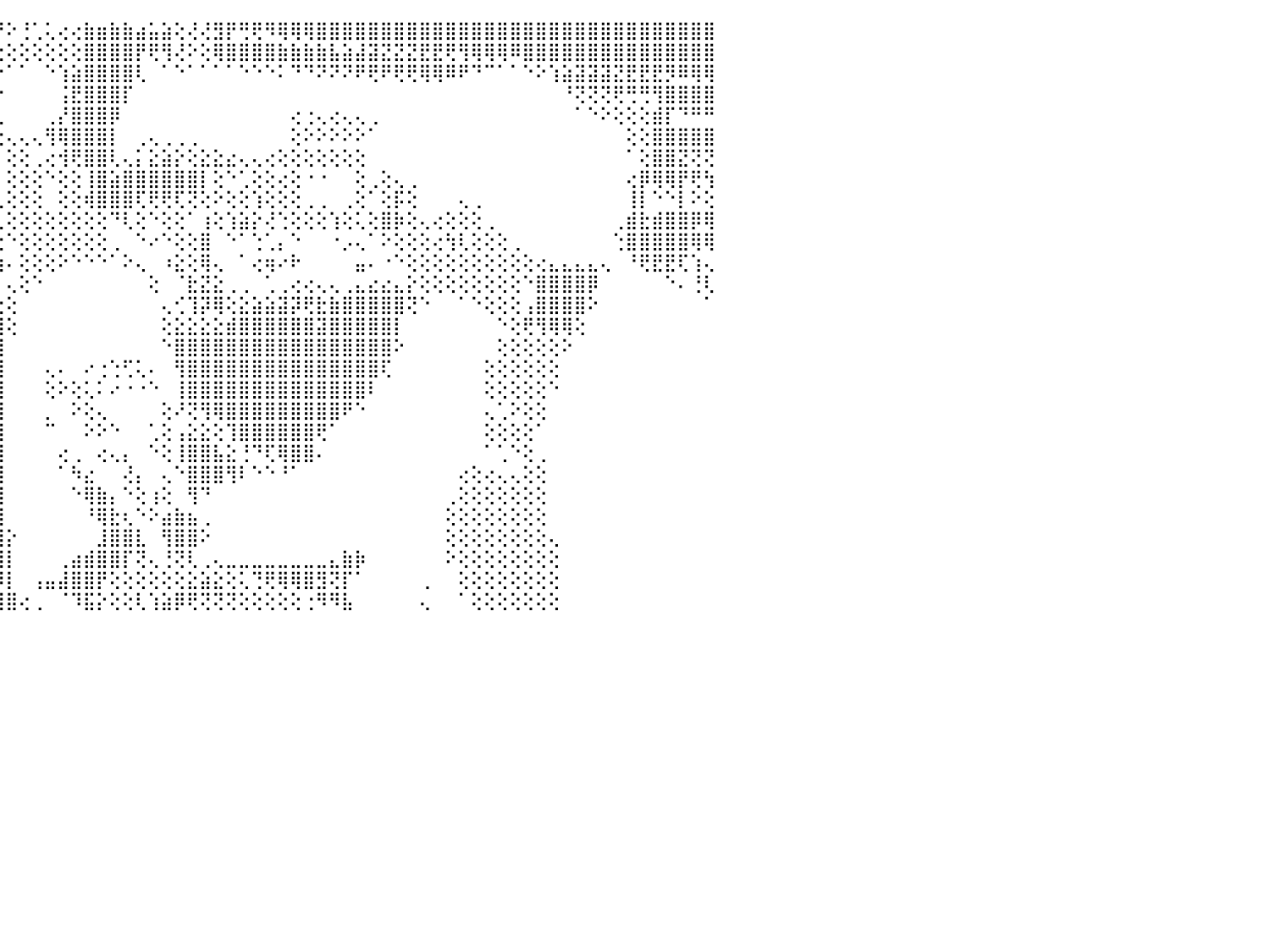

⣿⣿⣿⣿⣿⣿⣿⣿⣿⣿⣿⣿⣿⣿⣿⣿⣿⣿⡇⢕⢼⡕⢕⢧⡕⢟⡘⡁⣰⣾⣿⣿⢿⣿⣿⡕⣿⣿⣿⣿⣿⡿⣟⢻⠝⠕⢘⢁⢅⢔⢔⣷⣶⣷⣷⣴⣥⣵⢕⢜⢜⣻⡟⢛⢟⠻⢿⢿⢿⣿⣿⣿⣿⣿⣿⣿⣿⣿⣿⣿⣿⣿⣿⣿⣿⣿⣿⣿⣿⣿⣿⣿⣿⣿⣿⣿⣿⣿⣿⣿⠀
⣿⣿⣿⣿⣿⣿⣿⣿⣿⣿⣿⣽⣿⣿⣿⣿⣿⢿⡇⣕⢕⢟⢇⢕⢇⢔⢵⣻⣿⣿⣿⣿⣿⣿⡿⢿⢟⢝⠝⢑⢘⢅⢅⢔⢔⢕⢕⢕⢕⢕⢕⣿⣿⣿⣿⡟⢟⢻⢜⠕⢕⢿⣿⣿⣿⣿⣷⣷⣷⣷⣧⣵⣼⣽⣝⣝⣝⣟⣟⢟⢻⢿⢿⢿⠿⣿⣿⣿⣿⣿⣿⣿⣿⣿⣿⣿⣿⣿⣿⣿⠀
⣿⣿⣿⣿⣿⣿⣿⣿⣿⢿⣿⣿⣿⢿⢟⢻⣿⣺⣱⣵⣵⣿⢕⢔⢕⢕⠾⣿⡿⢿⢟⠏⠝⢑⢅⢅⢔⢕⢕⢕⢕⢕⢕⠑⠑⠁⠁⠀⠑⢱⣵⣿⣿⣿⣿⢇⠀⠁⠑⠁⠁⠁⠁⠑⠑⠑⠅⠙⠙⠝⠝⠝⠟⢟⠟⢟⢟⢿⢿⠿⠟⠙⠉⠁⠁⠑⠕⢱⣵⣽⣽⣽⣝⣟⣟⣟⡻⠿⢿⢿⠀
⣿⣿⣿⣿⣿⣿⣿⣿⡟⢟⢏⢝⢏⢕⠕⢕⢌⣹⣿⣿⣿⢵⢕⢕⠕⠜⢑⢕⢅⢕⢔⢕⢕⢕⢕⠑⠑⠅⢔⢔⢕⢕⢕⠔⠕⠀⠀⠀⠀⢨⣟⣿⣿⣿⡏⠀⠀⠀⠀⠀⠀⠀⠀⠀⠀⠀⠀⠀⠀⠀⠀⠀⠀⠀⠀⠀⠀⠀⠀⠀⠀⠀⠀⠀⠀⠀⠀⠀⠘⢝⢝⢝⢟⢛⢛⢻⣿⣿⣿⣿⠀
⢟⣿⣿⣿⣿⣿⣿⣿⣧⢕⢕⢕⢕⢔⠑⢕⢕⢝⠟⢏⢑⢅⢅⢔⠕⠕⠑⠑⠕⠑⠔⠑⢕⢕⢕⢕⢔⠀⠀⠀⠀⠀⠀⠀⢀⠀⠀⠀⢀⡜⣿⣿⣿⡿⠀⠀⠀⠀⠀⠀⠀⠀⠀⠀⠀⠀⠀⢔⢐⢄⢔⢄⢄⢀⠀⠀⠀⠀⠀⠀⠀⠀⠀⠀⠀⠀⠀⠀⠀⠁⠑⠕⢕⢕⢕⣾⡏⠙⠛⠛⠀
⢕⢕⢕⢕⢟⢻⢛⣯⣧⡕⢕⠁⠁⠀⠁⢑⢔⢕⠑⠕⢕⠕⠕⢕⢕⢄⠀⠀⠀⠀⠀⠀⢕⢕⢕⡕⢕⢄⠀⢀⢀⢄⢔⢀⢕⢄⢄⢄⢻⢿⣿⣿⣿⡇⠀⢀⢄⢀⢀⢀⠀⠀⠀⠀⠀⠀⠀⢕⠕⠕⠕⠕⠕⠁⠀⠀⠀⠀⠀⠀⠀⠀⠀⠀⠀⠀⠀⠀⠀⠀⠀⠀⠀⢕⢕⣿⣿⣿⣿⣿⠀
⢕⢕⣡⡕⢕⢕⢕⢜⢽⢵⣧⢰⢴⢕⠀⢄⢕⢕⢔⢄⢕⢕⢔⢕⢕⢕⢐⣀⢄⢔⢔⢷⠕⢕⢜⢇⢕⢕⠀⠁⢀⢡⣬⣥⡅⢕⢕⢀⢔⢺⢟⣿⣿⢇⢄⡅⣕⣵⡕⢕⣕⣕⣔⢄⢄⢔⢕⢕⢕⢕⢕⢕⢕⠀⠀⠀⠀⠀⠀⠀⠀⠀⠀⠀⠀⠀⠀⠀⠀⠀⠀⠀⠀⠁⢕⣿⣿⣝⢝⢝⠀
⣵⣵⣵⣵⣵⣵⣵⣵⣾⣾⣿⣮⣵⣵⣵⢕⢕⢕⢕⢕⣷⡇⢕⢕⢕⢕⢕⠍⢄⢔⢕⠀⠐⢕⢕⢕⢕⢕⢕⠀⢕⢸⣿⡏⡇⢕⢕⢕⠑⢕⢕⢸⣿⣵⣿⣿⣿⣿⣿⣿⡇⢕⠑⢁⢕⢕⢔⢕⠐⠐⠀⠀⢕⢀⢕⢄⢀⠀⠀⠀⠀⠀⠀⠀⠀⠀⠀⠀⠀⠀⠀⠀⠀⢔⡿⢿⢿⡟⢟⢳⠀
⢝⢕⢞⢗⢕⢕⢕⢕⣏⣻⣝⣱⣵⢕⡕⢕⢕⣱⢵⢵⢿⣽⣵⢕⠕⣕⣕⣔⣕⣕⣕⢀⠀⢕⢕⣿⣿⢕⠀⠀⢕⢸⢜⢇⢇⢕⢕⢕⠀⢕⢕⢾⣿⣿⣿⢏⢟⢟⢏⢝⢕⠕⢕⢕⢱⢕⢕⢕⢀⢀⠀⢀⢕⠁⢕⡯⢕⠀⠀⠀⢄⢀⠀⠀⠀⠀⠀⠀⠀⠀⠀⠀⠀⢸⡇⠑⠑⡇⠕⢕⠀
⡟⢷⢷⣷⣧⢵⣽⢽⣟⣝⢝⠉⠉⠙⣕⢕⢝⢕⡕⢔⠄⢀⢔⢝⢝⢝⣝⣿⡝⢍⠉⠈⠉⠉⠕⡕⢕⢕⢄⢕⢕⢁⢄⢅⢅⢕⢕⢕⢕⢕⢕⢕⢕⠙⢇⢕⠑⢕⢕⠁⢰⢕⢱⣵⡕⢜⢑⢕⢕⢕⢱⢕⢅⢕⣿⡷⢕⢄⢔⢕⢕⢕⢀⠀⠀⠀⠀⠀⠀⠀⠀⠀⢀⣾⣗⣾⣿⣿⡿⢿⠀
⠁⢕⡟⣿⢏⢜⠙⢕⠑⠀⢀⢐⢒⣻⢃⠑⢑⠜⠕⢄⣾⣵⣷⣷⣷⣾⣿⣽⣟⣕⣷⣦⣴⣶⣔⣜⡕⢕⢀⢰⣶⡆⢕⢕⢕⠑⢕⢕⢕⢕⢕⢕⢕⢀⠀⠑⠔⠑⢕⢕⣿⠀⠑⠁⢑⢁⡄⠑⠀⠀⠐⡠⢄⠁⠕⢕⢕⢕⢔⢳⢇⢕⢕⢕⢀⠀⠀⠀⠀⠀⠀⠀⢑⣿⣿⣿⣿⣿⢿⢿⠀
⠿⢷⢧⢴⣥⢕⣀⢁⠀⠀⠀⠄⠀⠄⠕⠕⢁⠜⠗⠑⢹⣿⣿⣿⠋⢻⣿⣿⣿⣿⣿⣿⣿⣿⣿⣿⡇⢕⠘⠸⠟⢵⡕⠆⢰⠄⢕⢕⢕⠕⠑⠑⠑⠁⠕⢄⠀⠰⣕⢕⢿⢄⠀⠁⢔⢶⠔⠗⠀⠀⠀⠀⣤⠄⠐⠑⢕⢕⢕⢕⢕⢕⢕⢕⢕⢕⢔⣄⣄⣄⣄⢄⠀⠘⢟⣟⣟⢏⢱⢄⠀
⣕⢕⢕⢕⢕⢕⢕⢕⢕⢕⢕⢗⢵⢕⣄⣔⡑⢀⢀⢀⠀⠁⢁⢉⠀⠀⠁⠁⠌⠅⠅⠅⠡⠅⠀⠀⢕⢕⢄⢄⢄⢌⢕⠀⠀⢄⢕⠑⠀⠀⠀⠀⠀⠀⠀⠀⢕⠀⠈⣗⣝⣕⢀⢀⠀⢁⢀⢔⢔⢄⢄⢀⣄⣔⣔⣄⡕⢕⢕⢕⢕⢕⢕⢕⢕⠑⣿⣿⣿⣿⡿⠀⠀⠀⠀⠀⠑⠄⢘⢇⠀
⢗⢯⣗⣧⣵⡕⢕⢕⢕⢕⢕⢕⢕⢕⢕⢕⢕⢕⢕⢕⢔⢔⢄⢄⢀⢀⢀⢀⢀⢀⢀⢀⢀⢀⢀⢀⢕⢳⣷⣷⣷⣵⣵⣵⣕⢕⠀⠀⠀⠀⠀⠀⠀⠀⠀⠀⠀⢄⢊⢹⡽⢿⢕⣕⣵⣵⣽⡽⢟⣗⣷⣿⣿⣿⣿⣿⢝⠑⠀⠀⠁⠑⢕⢕⢕⢠⣿⣿⣿⣿⠕⠀⠀⠀⠀⠀⠀⠀⠀⠁⠀
⢕⢕⢘⢝⢿⣿⣷⣧⣕⣕⣕⡱⣕⣕⣕⡕⠕⢕⣕⣕⣕⡕⢕⠕⢕⣕⣕⣕⣑⣵⣵⠵⣵⣵⣵⣵⣕⣕⣜⣝⡝⠟⠻⣯⣿⢕⠀⠀⠀⠀⠀⠀⠀⠀⠀⠀⠀⢕⣕⣕⣕⣕⣾⣿⣿⣿⣿⣿⣿⣽⣿⣿⣿⣿⣿⡇⠀⠀⠀⠀⠀⠀⠀⠑⢕⢟⢻⢿⢿⢕⠀⠀⠀⠀⠀⠀⠀⠀⠀⠀⠀
⢕⢕⢕⡱⣕⢱⣽⣿⣿⢿⣻⣽⣿⣿⣿⣿⣿⣿⣿⣿⣿⣿⡿⢿⢿⢿⢿⢷⢿⢿⢿⣿⣿⣿⣿⣿⣿⣿⣿⣿⣿⣿⣿⣿⣿⠀⠀⠀⠀⠀⠀⠀⠀⠀⠀⠀⠀⠑⣿⣿⣿⣿⣿⣿⣿⣿⣿⣿⣿⣿⣿⣿⣿⣿⣿⠕⠀⠀⠀⠀⠀⠀⠀⢕⢕⢕⢕⢕⠕⠀⠀⠀⠀⠀⠀⠀⠀⠀⠀⠀⠀
⢶⣿⣿⣿⣿⣿⣿⣿⣿⣿⣿⣿⣿⣿⣿⣿⣿⣿⣿⣿⣿⣧⣵⣵⣵⣵⣵⣵⣵⣷⣷⣿⣿⣿⣿⣿⣿⣿⣿⣿⣿⣿⣿⣿⣿⠀⠀⠀⢄⠄⠀⠔⢐⢑⢋⢅⠄⠀⢻⣿⣿⣿⣿⣿⣿⣿⣿⣿⣿⣿⣿⣿⣿⣿⢏⠀⠀⠀⠀⠀⠀⠀⢕⢕⢕⢕⢕⢕⠀⠀⠀⠀⠀⠀⠀⠀⠀⠀⠀⠀⠀
⣴⣿⣿⣿⣿⣿⣿⣿⣿⣿⣿⣿⣿⣿⣿⣿⣿⣿⣿⣿⣿⣿⣿⣿⣿⣿⣿⣿⣿⣿⣿⣿⣿⣿⣿⣿⣿⣿⣿⣿⣿⣿⣿⣿⣿⠀⠀⠀⢕⠕⢕⢅⠅⠔⠐⠐⠑⠀⢸⣿⣿⣿⣿⣿⣿⣿⣿⣿⣿⣿⣿⣿⣿⠇⠀⠀⠀⠀⠀⠀⠀⠀⢕⢕⢕⢕⢕⠑⠀⠀⠀⠀⠀⠀⠀⠀⠀⠀⠀⠀⠀
⣿⣿⣿⣿⣿⣿⣿⣿⣿⣿⣿⣿⣿⣿⣿⣿⣿⣿⣿⣿⣿⣿⣿⣿⣿⣿⣿⣿⣿⣿⣿⣿⣿⣿⣿⣿⣿⣿⣿⣿⣿⣿⣿⣿⣿⠀⠀⠀⡀⠀⠕⢕⢄⠀⠀⠀⠀⢕⠜⢝⢻⢿⣿⣿⣿⣿⣿⣿⣿⣿⣿⠟⠑⠀⠀⠀⠀⠀⠀⠀⠀⠀⢄⢁⠕⢕⢕⠀⠀⠀⠀⠀⠀⠀⠀⠀⠀⠀⠀⠀⠀
⣿⣿⣿⣿⣿⣿⣿⣿⣿⣿⣿⣿⣿⣿⣿⣿⣿⣿⣿⣿⣿⣿⣿⣿⣿⣿⣿⣿⣿⣿⣿⣿⣿⣿⣿⣿⣿⣿⣿⣿⣿⣿⣿⣿⣿⠀⠀⠀⠉⠀⠀⠕⠕⠑⠀⠀⢁⢕⢠⣕⣕⢕⢹⣿⣿⣿⣿⣿⣿⢟⠁⠀⠀⠀⠀⠀⠀⠀⠀⠀⠀⠀⢕⢕⢕⢕⠁⠀⠀⠀⠀⠀⠀⠀⠀⠀⠀⠀⠀⠀⠀
⣿⣿⣿⣿⣿⣿⣿⣿⣿⣿⣿⣿⣿⣿⣿⣿⣿⣿⣿⣿⣿⣿⣿⣿⣿⣿⣿⣿⣿⣿⣿⣿⣿⣿⣿⣿⣿⣿⣿⣿⣿⣿⣿⣿⣿⠀⠀⠀⠀⢔⢀⠀⢔⢄⡄⠀⠑⢕⢸⣿⣿⣧⣕⢘⠙⢏⢿⣿⣿⠄⠀⠀⠀⠀⠀⠀⠀⠀⠀⠀⠀⠀⠁⢁⠑⢕⢀⠀⠀⠀⠀⠀⠀⠀⠀⠀⠀⠀⠀⠀⠀
⣿⣿⣿⣿⣿⣿⣿⣿⣿⣿⣿⣿⣿⣿⣿⣿⣿⣿⣿⣿⣿⣿⣿⣿⣿⣿⣿⣿⣻⣿⣿⣿⣿⣿⣿⣿⣿⣿⣿⣿⣿⣿⣿⣿⣿⠀⠀⠀⠀⠁⠳⣔⠀⠀⢜⡄⠀⢄⠑⣿⣿⣿⢻⠇⠑⠑⠘⠁⠀⠀⠀⠀⠀⠀⠀⠀⠀⠀⠀⠀⢔⢕⢔⢄⢄⢕⢕⠀⠀⠀⠀⠀⠀⠀⠀⠀⠀⠀⠀⠀⠀
⣿⣿⣿⣿⣿⣿⣿⣿⣿⣿⣿⣿⣿⣿⣿⣿⣿⣿⣿⣿⣿⣿⣿⣿⣿⣿⣿⣿⣿⣿⣿⣿⣿⣿⣿⣿⣿⣿⣿⣿⣿⣿⣿⣿⣿⠀⠀⠀⠀⠀⠑⢿⣷⡄⠑⢕⢰⢕⠀⢻⠙⠀⠀⠀⠀⠀⠀⠀⠀⠀⠀⠀⠀⠀⠀⠀⠀⠀⠀⢀⢕⢕⢕⢕⢕⢕⢕⠀⠀⠀⠀⠀⠀⠀⠀⠀⠀⠀⠀⠀⠀
⣿⣿⣿⣿⣿⣿⣿⣿⣿⣿⣿⣿⣿⣿⣿⣿⣿⣿⣿⣿⣿⣿⣿⣿⣿⣿⣿⣿⣿⣿⣿⣿⣿⣿⣿⣿⣿⣿⣿⣿⣿⣿⣿⣿⣿⠀⠀⠀⠀⠀⠀⠘⢿⣗⢆⠑⠕⣴⣷⣦⢀⠀⠀⠀⠀⠀⠀⠀⠀⠀⠀⠀⠀⠀⠀⠀⠀⠀⠀⢕⢕⢕⢕⢕⢕⢕⢕⠀⠀⠀⠀⠀⠀⠀⠀⠀⠀⠀⠀⠀⠀
⣿⣿⣿⣿⣿⣿⣿⣿⣿⣿⣿⣿⣿⣿⣿⣿⣿⣿⣿⣿⣿⣿⣿⣿⣿⣿⣿⣿⣿⣿⣿⣿⣿⣿⣿⣿⣿⣿⣿⣿⣿⣿⣿⣿⣿⡕⠀⠀⠀⠀⠀⠀⣸⣿⣿⣇⠀⢻⣿⣿⠕⠀⠀⠀⠀⠀⠀⠀⠀⠀⠀⠀⠀⠀⠀⠀⠀⠀⠀⢕⢕⢕⢕⢕⢕⢕⢕⢄⠀⠀⠀⠀⠀⠀⠀⠀⠀⠀⠀⠀⠀
⣿⣿⣿⣿⣿⣿⣿⣿⣿⣿⣿⣿⣿⣿⣿⣿⣿⣿⣿⣿⣿⣿⣿⣿⣿⣿⣿⣿⣿⣿⣿⣿⣿⣿⣿⣿⣿⣿⣿⣿⣿⡿⠿⣿⣾⡇⠀⠀⠀⢀⣴⣾⣿⣿⡏⢝⢄⢘⢝⢇⢀⢄⣀⣀⣀⣀⣀⣀⣀⣀⣄⣷⡷⠀⠀⠀⠀⠀⠀⠕⢕⢕⢕⢕⢕⢕⢕⢕⠀⠀⠀⠀⠀⠀⠀⠀⠀⠀⠀⠀⠀
⣿⣿⣿⣿⣿⣿⣿⣿⣿⣿⣿⣿⣿⣿⣿⣿⣿⣿⣿⣿⣿⣿⣿⣿⣿⣿⣿⣿⣿⣿⣿⣿⣿⣿⣿⣿⣿⣿⣿⣿⣻⣅⣉⣉⠹⡇⠀⢠⣤⣼⣿⣿⡟⢕⢕⢕⢕⢕⢕⣕⣵⣕⢕⢅⢙⢟⢿⢿⣿⣻⢝⡏⠁⠀⠀⠀⠀⢀⠀⠀⢕⢕⢕⢕⢕⢕⢕⢕⠀⠀⠀⠀⠀⠀⠀⠀⠀⠀⠀⠀⠀
⣿⣿⣿⣿⣿⣿⣿⣿⣿⣿⣿⣿⣿⣿⣿⣿⣿⣿⣿⣿⣿⣿⡿⢝⢔⢔⢍⢍⢍⢍⢟⢟⣿⣿⡿⢟⠛⢻⣿⣭⣿⣿⣿⣿⣿⣿⢔⢀⠀⠈⠹⣯⡕⢕⢕⢇⢱⣵⡿⢟⢝⢝⢝⢕⢕⢕⢕⢕⢐⠻⠻⣧⠀⠀⠀⠀⠀⢄⠀⠀⠁⢕⢕⢕⢕⢕⢕⢕⠀⠀⠀⠀⠀⠀⠀⠀⠀⠀⠀⠀⠀
⠀⠀⠀⠀⠀⠀⠀⠀⠀⠀⠀⠀⠀⠀⠀⠀⠀⠀⠀⠀⠀⠀⠀⠀⠀⠀⠀⠀⠀⠀⠀⠀⠀⠀⠀⠀⠀⠀⠀⠀⠀⠀⠀⠀⠀⠀⠀⠀⠀⠀⠀⠀⠀⠀⠀⠀⠀⠀⠀⠀⠀⠀⠀⠀⠀⠀⠀⠀⠀⠀⠀⠀⠀⠀⠀⠀⠀⠀⠀⠀⠀⠀⠀⠀⠀⠀⠀⠀⠀⠀⠀⠀⠀⠀⠀⠀⠀⠀⠀⠀⠀